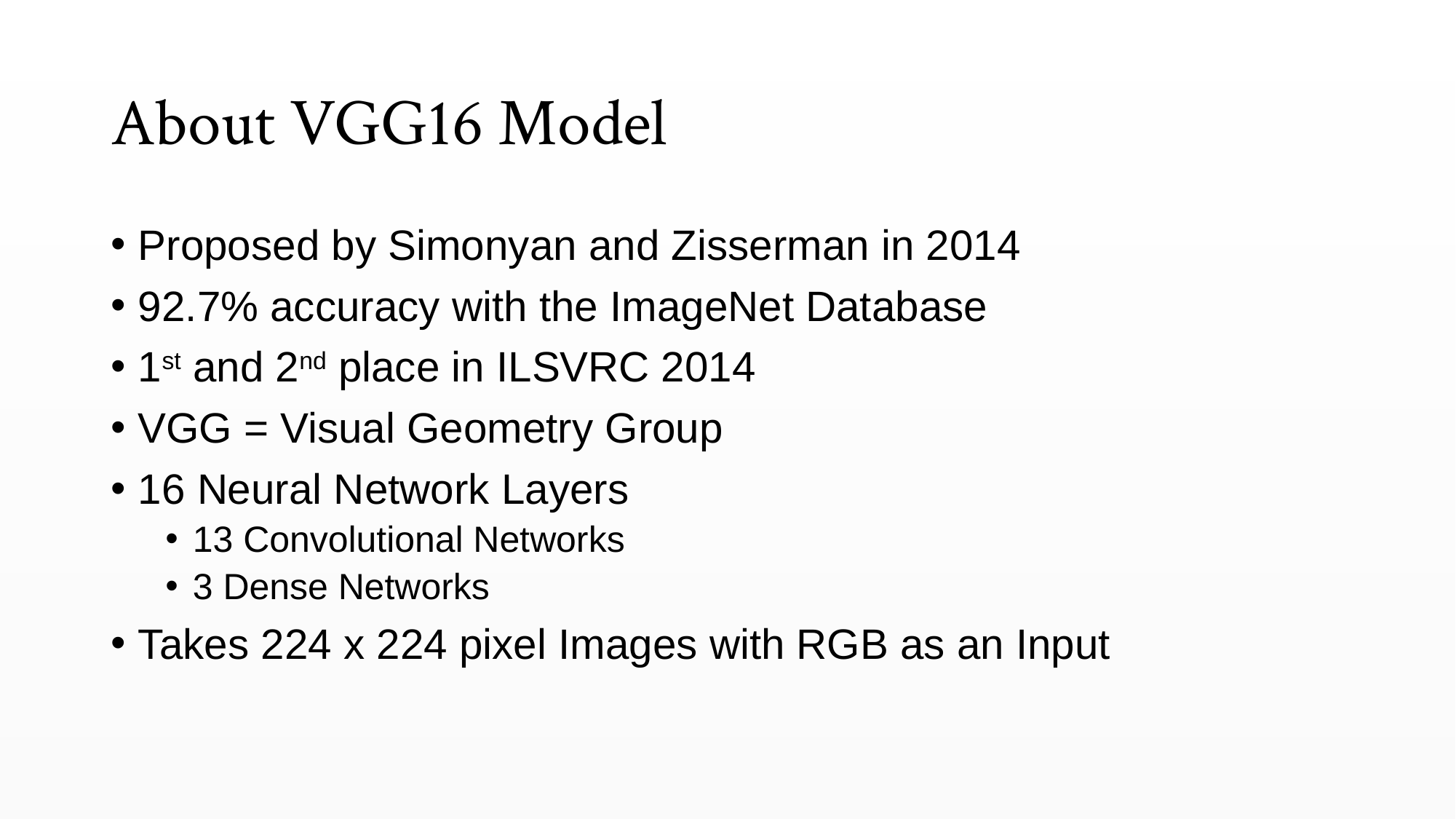

# About VGG16 Model
Proposed by Simonyan and Zisserman in 2014
92.7% accuracy with the ImageNet Database
1st and 2nd place in ILSVRC 2014
VGG = Visual Geometry Group
16 Neural Network Layers
13 Convolutional Networks
3 Dense Networks
Takes 224 x 224 pixel Images with RGB as an Input